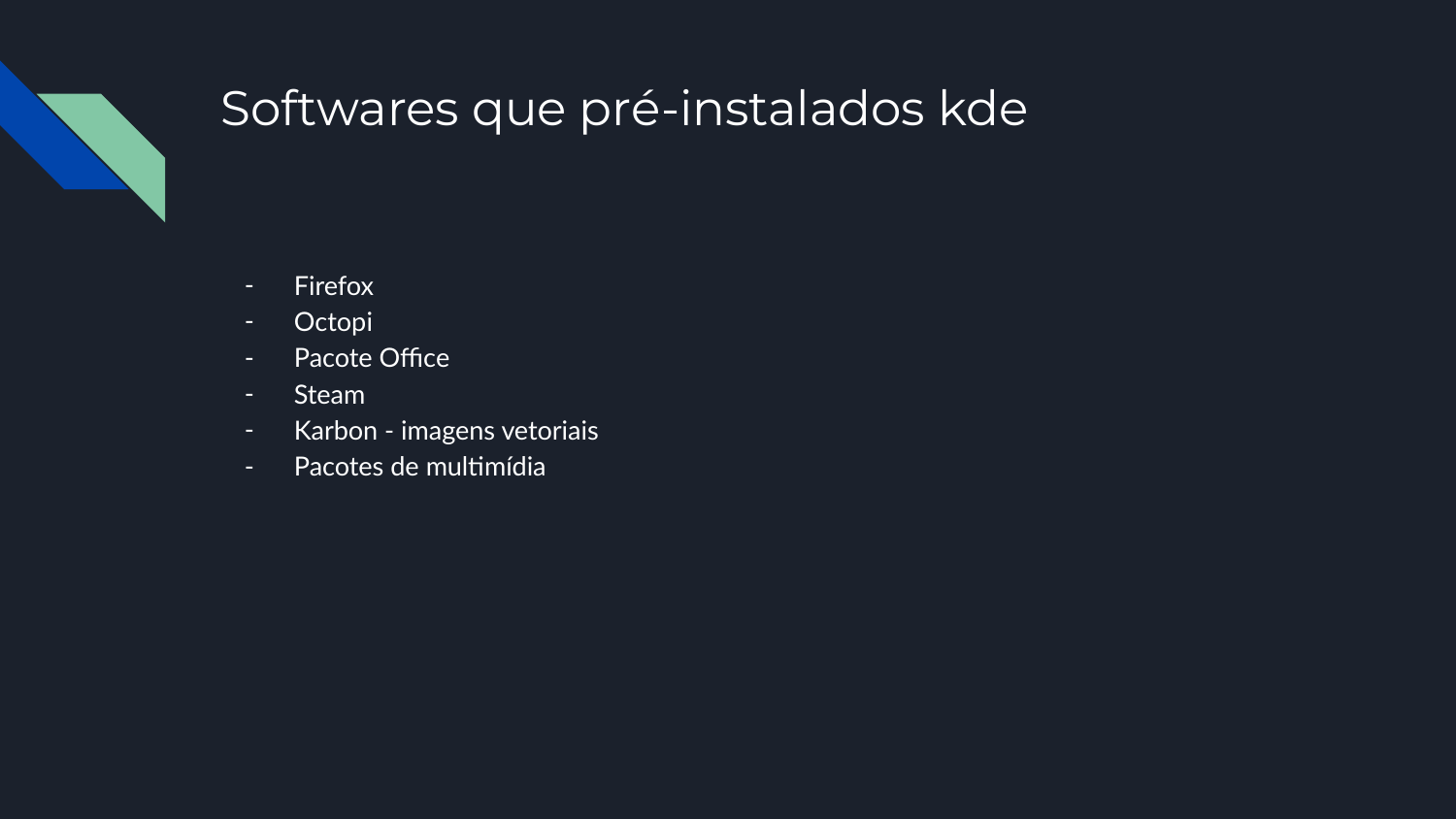

# Softwares que pré-instalados kde
Firefox
Octopi
Pacote Office
Steam
Karbon - imagens vetoriais
Pacotes de multimídia